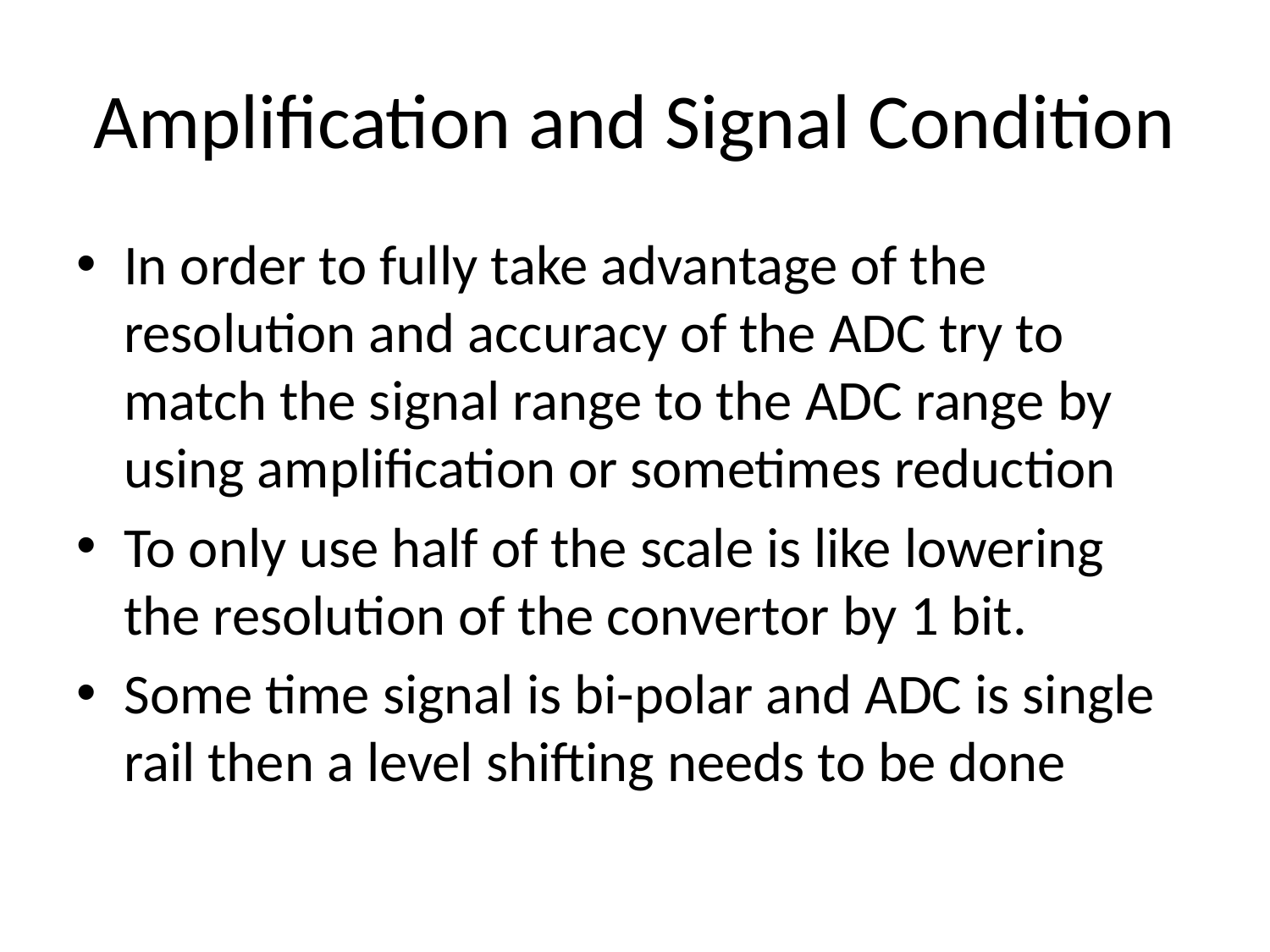

# Amplification and Signal Condition
In order to fully take advantage of the resolution and accuracy of the ADC try to match the signal range to the ADC range by using amplification or sometimes reduction
To only use half of the scale is like lowering the resolution of the convertor by 1 bit.
Some time signal is bi-polar and ADC is single rail then a level shifting needs to be done